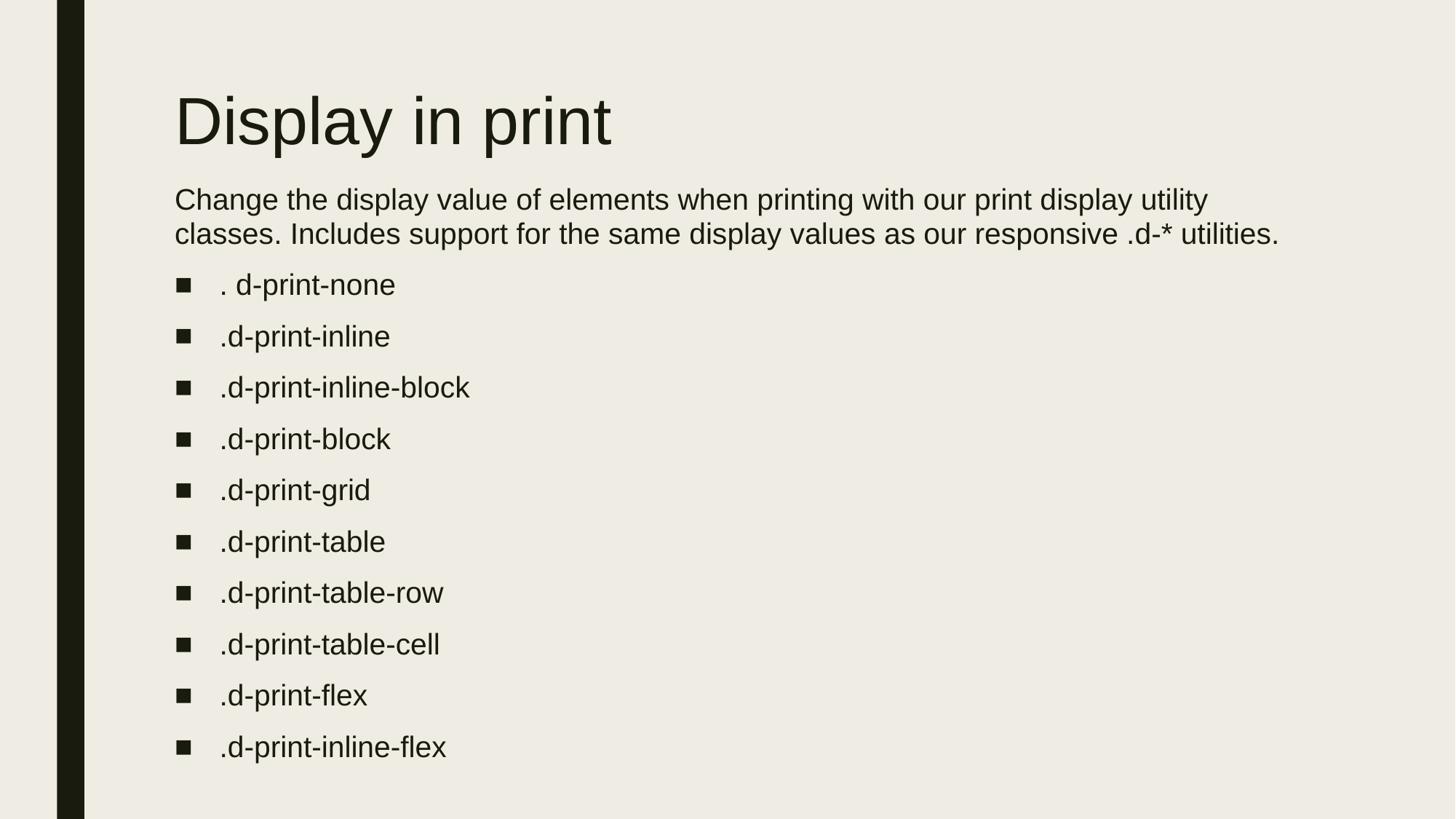

# Display in print
Change the display value of elements when printing with our print display utility classes. Includes support for the same display values as our responsive .d-* utilities.
. d-print-none
.d-print-inline
.d-print-inline-block
.d-print-block
.d-print-grid
.d-print-table
.d-print-table-row
.d-print-table-cell
.d-print-flex
.d-print-inline-flex